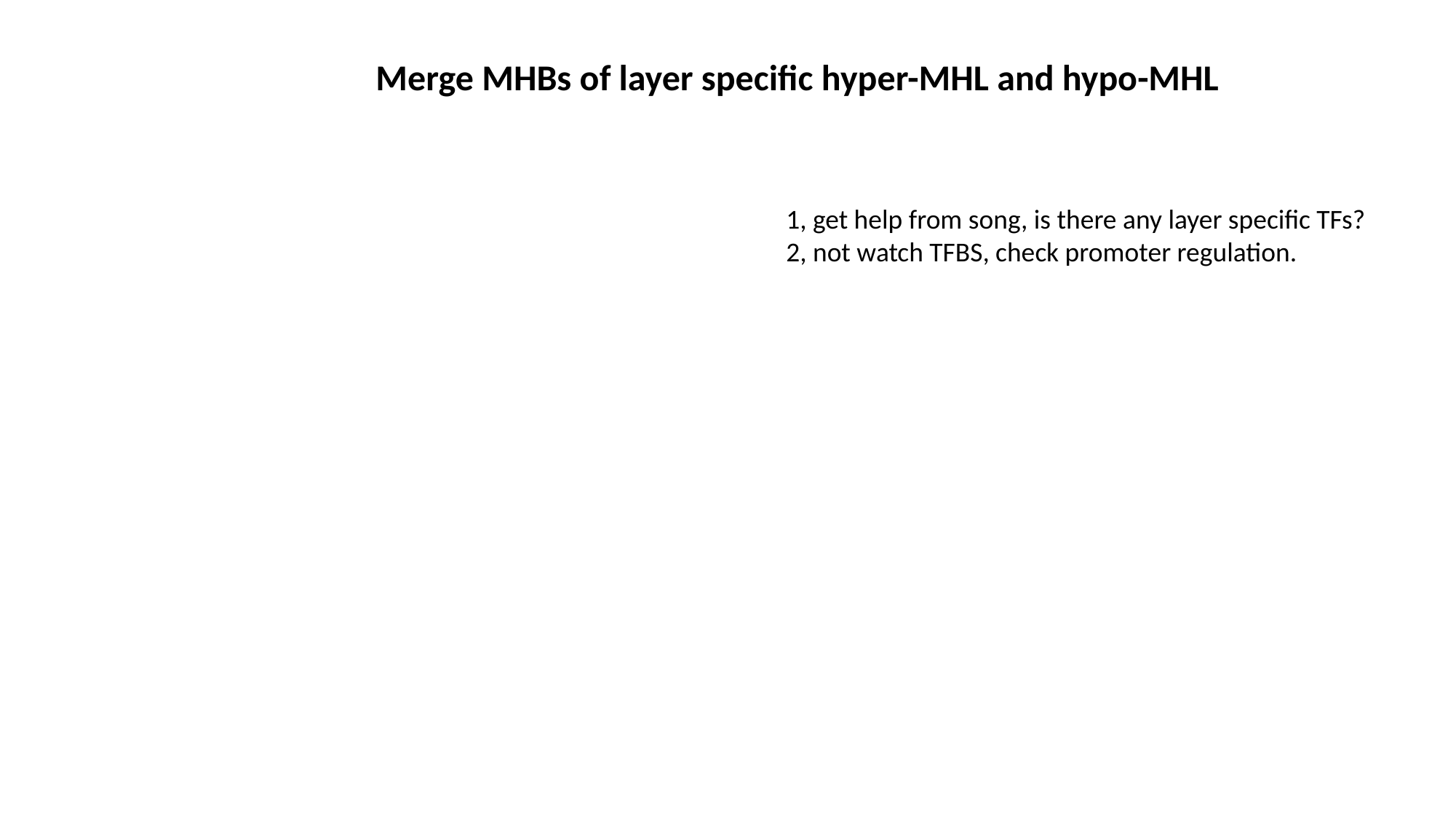

Merge MHBs of layer specific hyper-MHL and hypo-MHL
1, get help from song, is there any layer specific TFs?
2, not watch TFBS, check promoter regulation.